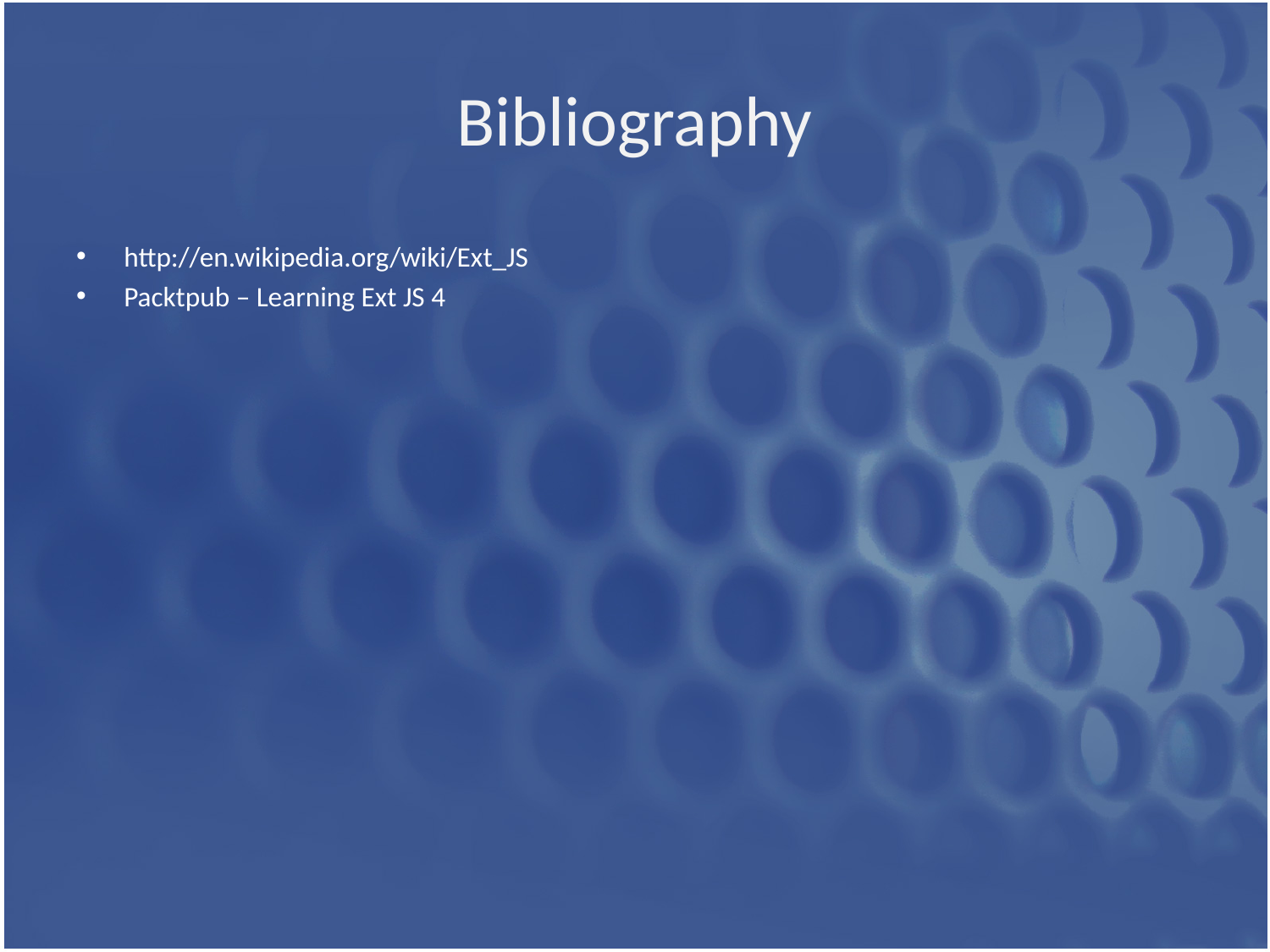

# Bibliography
http://en.wikipedia.org/wiki/Ext_JS
Packtpub – Learning Ext JS 4